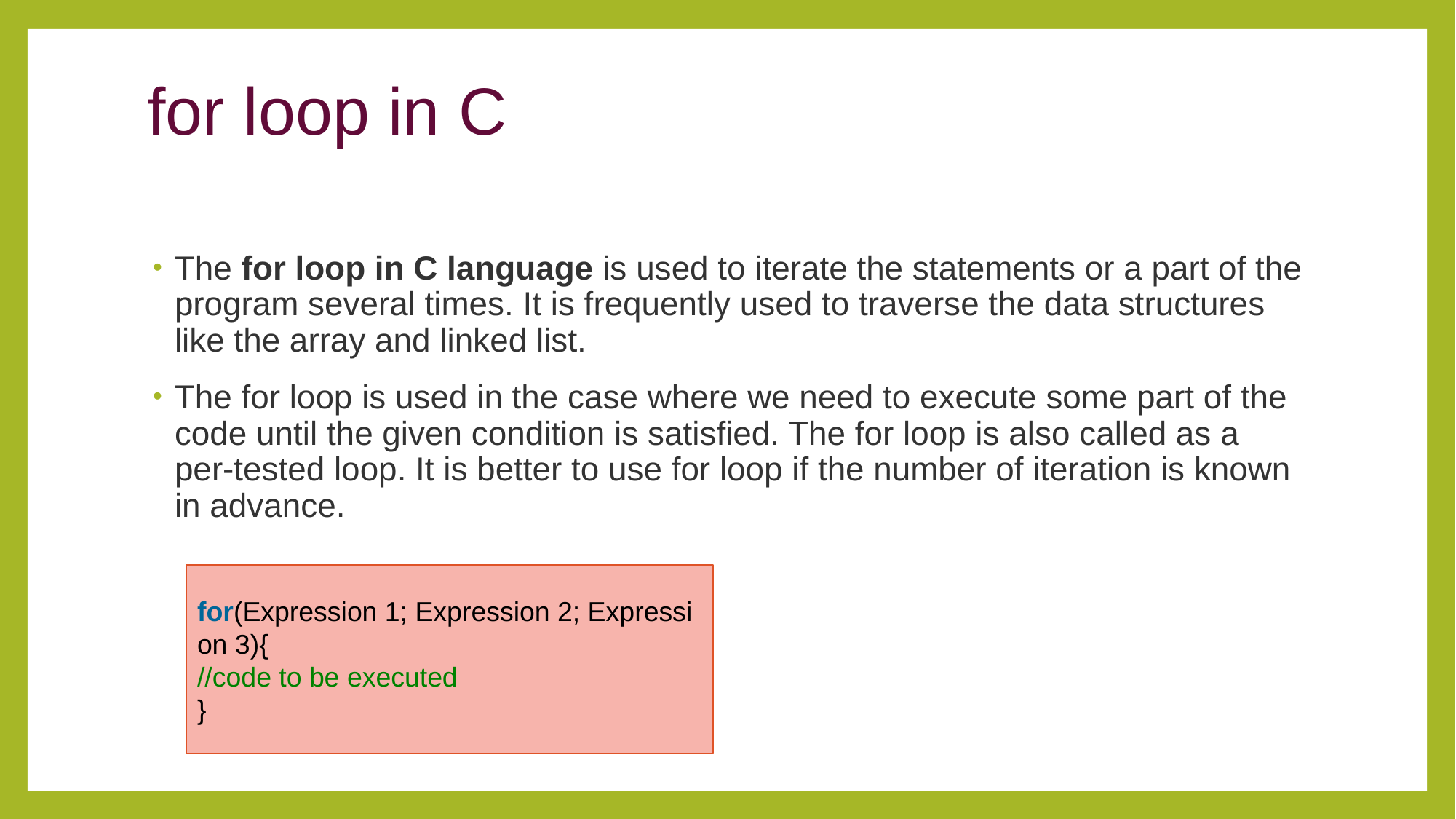

# for loop in C
The for loop in C language is used to iterate the statements or a part of the program several times. It is frequently used to traverse the data structures like the array and linked list.
The for loop is used in the case where we need to execute some part of the code until the given condition is satisfied. The for loop is also called as a per-tested loop. It is better to use for loop if the number of iteration is known in advance.
for(Expression 1; Expression 2; Expression 3){
//code to be executed
}